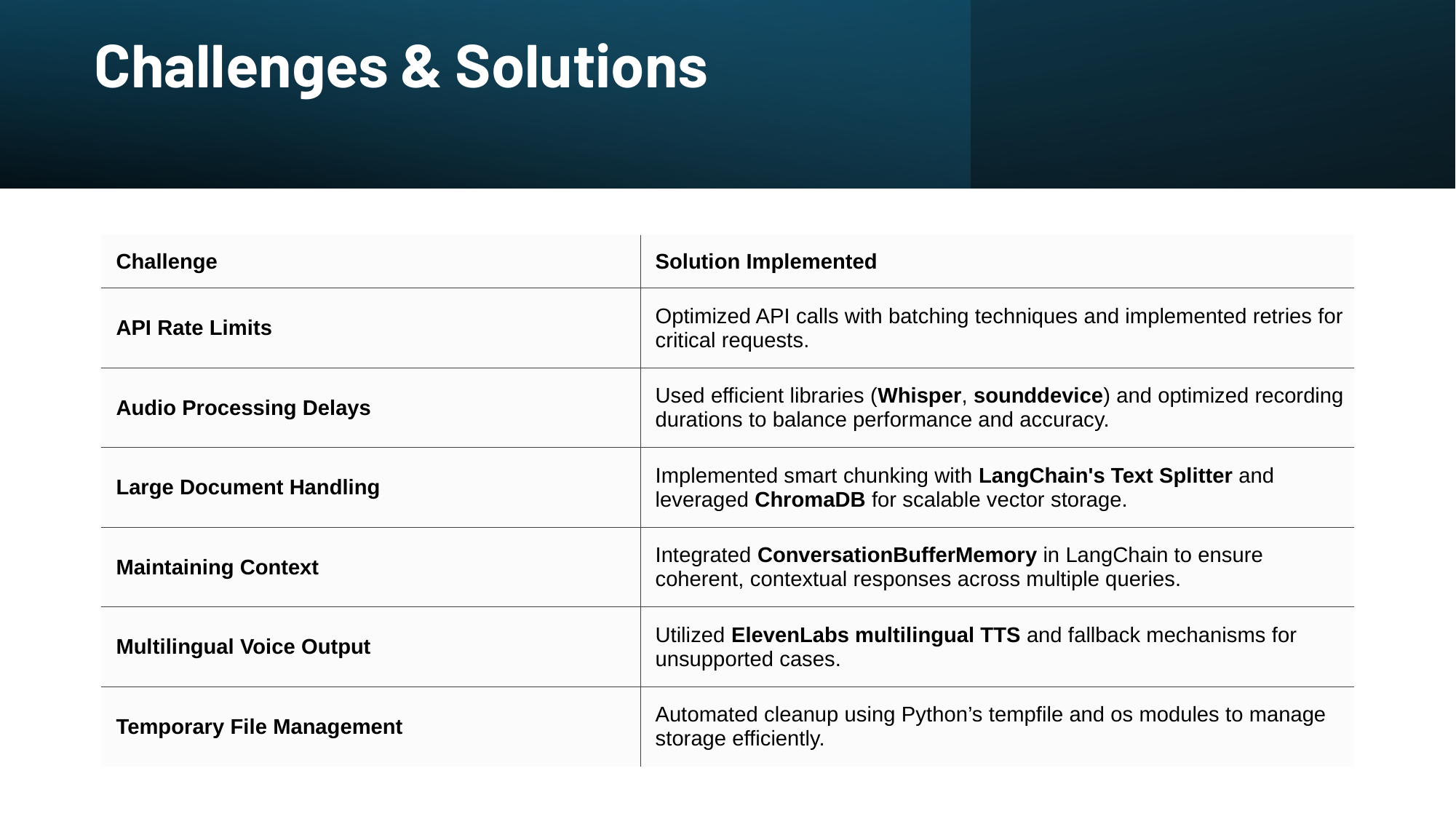

Challenges & Solutions

| Challenge | Solution Implemented |
| --- | --- |
| API Rate Limits | Optimized API calls with batching techniques and implemented retries for critical requests. |
| Audio Processing Delays | Used efficient libraries (Whisper, sounddevice) and optimized recording durations to balance performance and accuracy. |
| Large Document Handling | Implemented smart chunking with LangChain's Text Splitter and leveraged ChromaDB for scalable vector storage. |
| Maintaining Context | Integrated ConversationBufferMemory in LangChain to ensure coherent, contextual responses across multiple queries. |
| Multilingual Voice Output | Utilized ElevenLabs multilingual TTS and fallback mechanisms for unsupported cases. |
| Temporary File Management | Automated cleanup using Python’s tempfile and os modules to manage storage efficiently. |